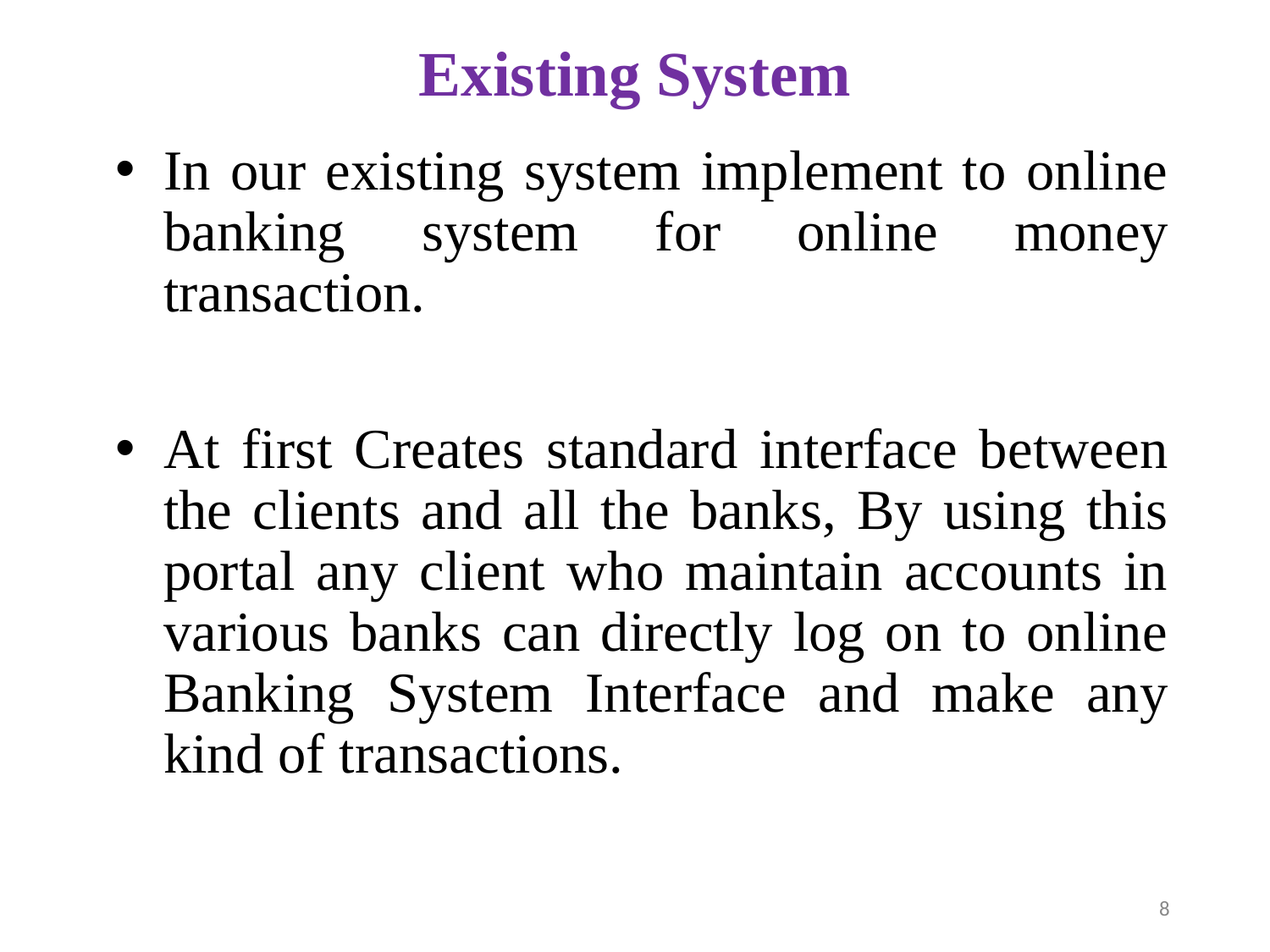

# Existing System
In our existing system implement to online banking system for online money transaction.

At first Creates standard interface between the clients and all the banks, By using this portal any client who maintain accounts in various banks can directly log on to online Banking System Interface and make any kind of transactions.

8